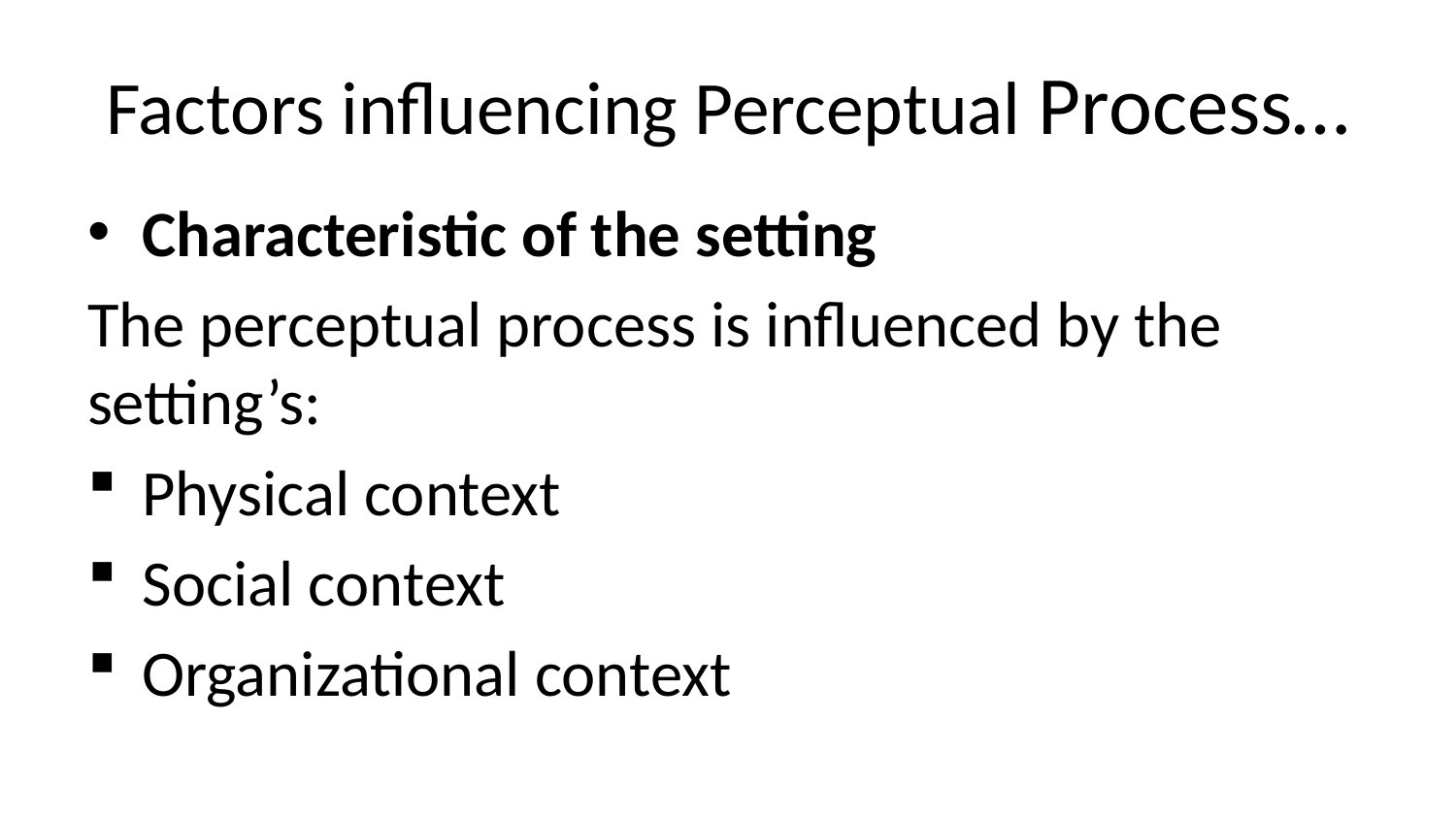

# Factors influencing Perceptual Process…
Characteristic of the setting
The perceptual process is influenced by the setting’s:
Physical context
Social context
Organizational context